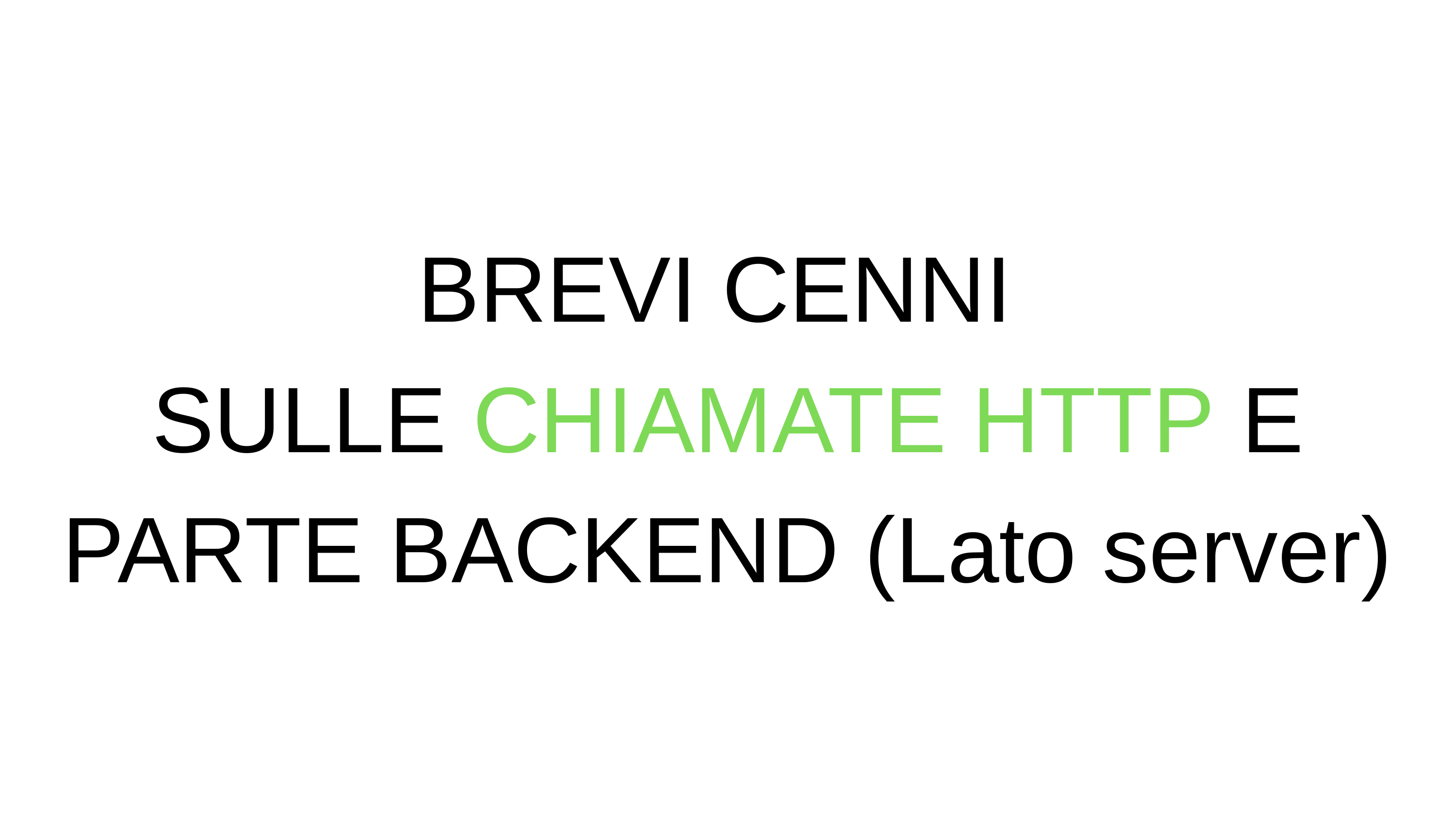

BREVI CENNI
SULLE CHIAMATE HTTP E
PARTE BACKEND (Lato server)